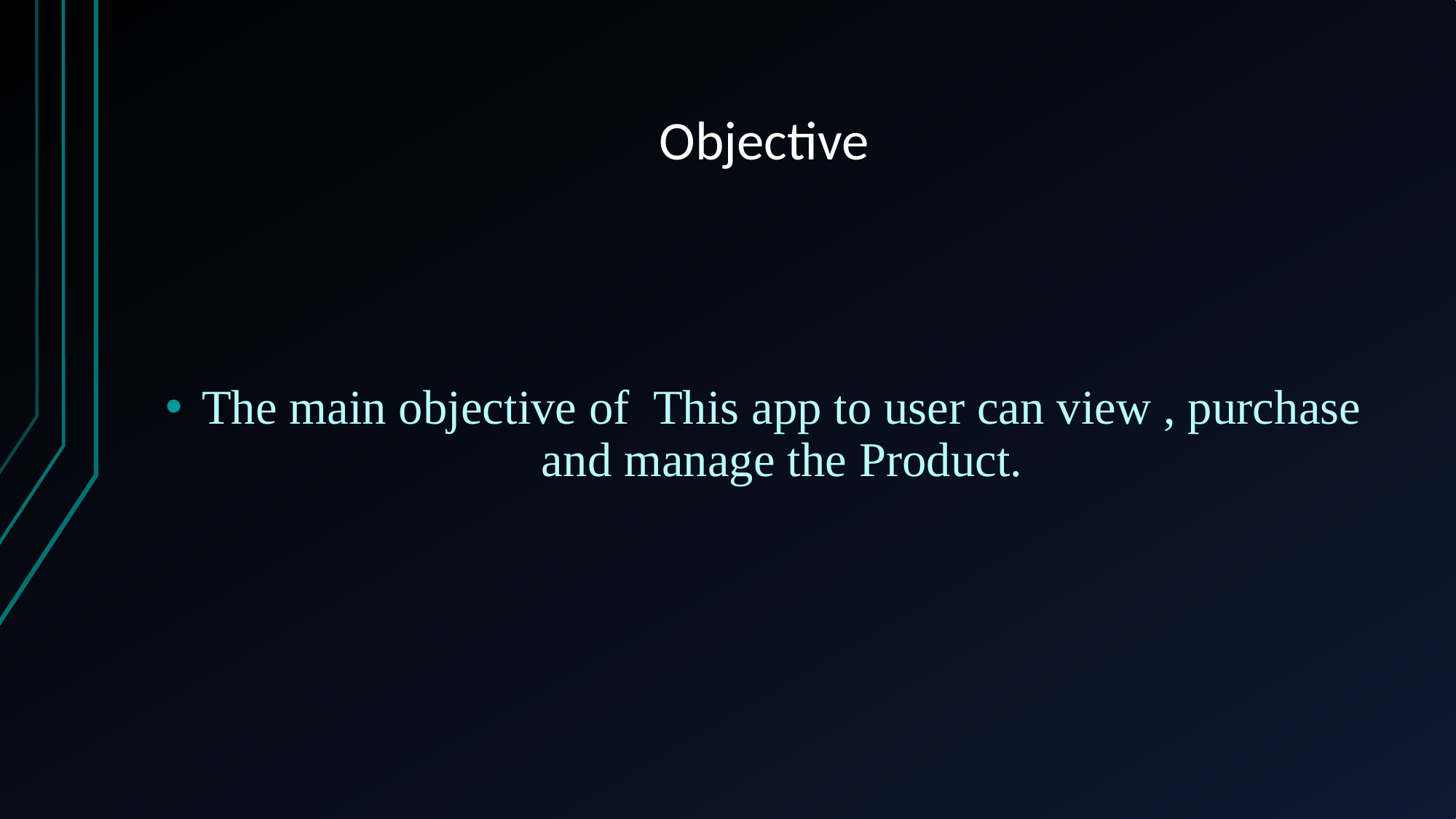

# Objective
The main objective of  This app to user can view , purchase and manage the Product.